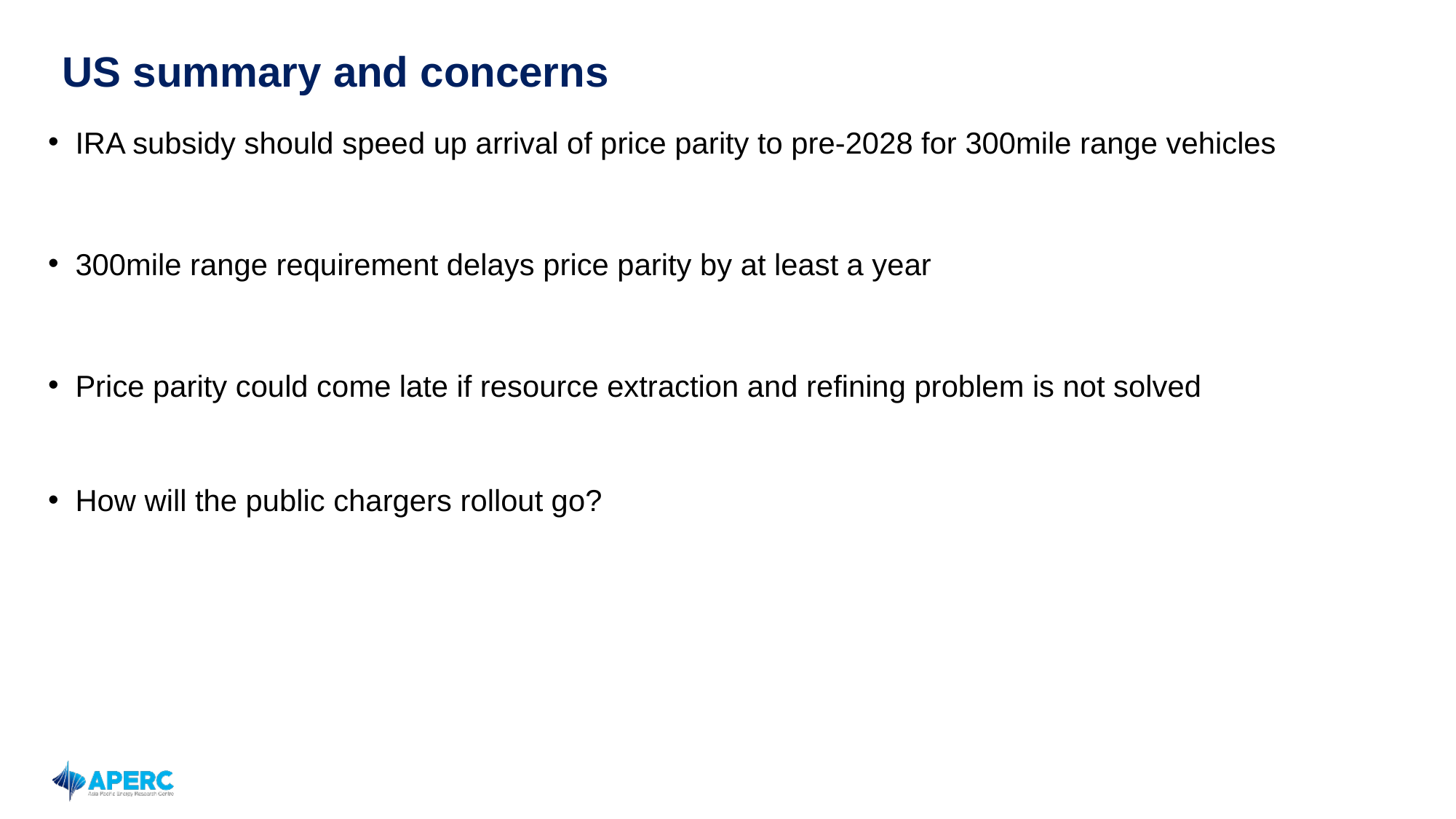

# US summary and concerns
IRA subsidy should speed up arrival of price parity to pre-2028 for 300mile range vehicles

300mile range requirement delays price parity by at least a year

Price parity could come late if resource extraction and refining problem is not solved

How will the public chargers rollout go?